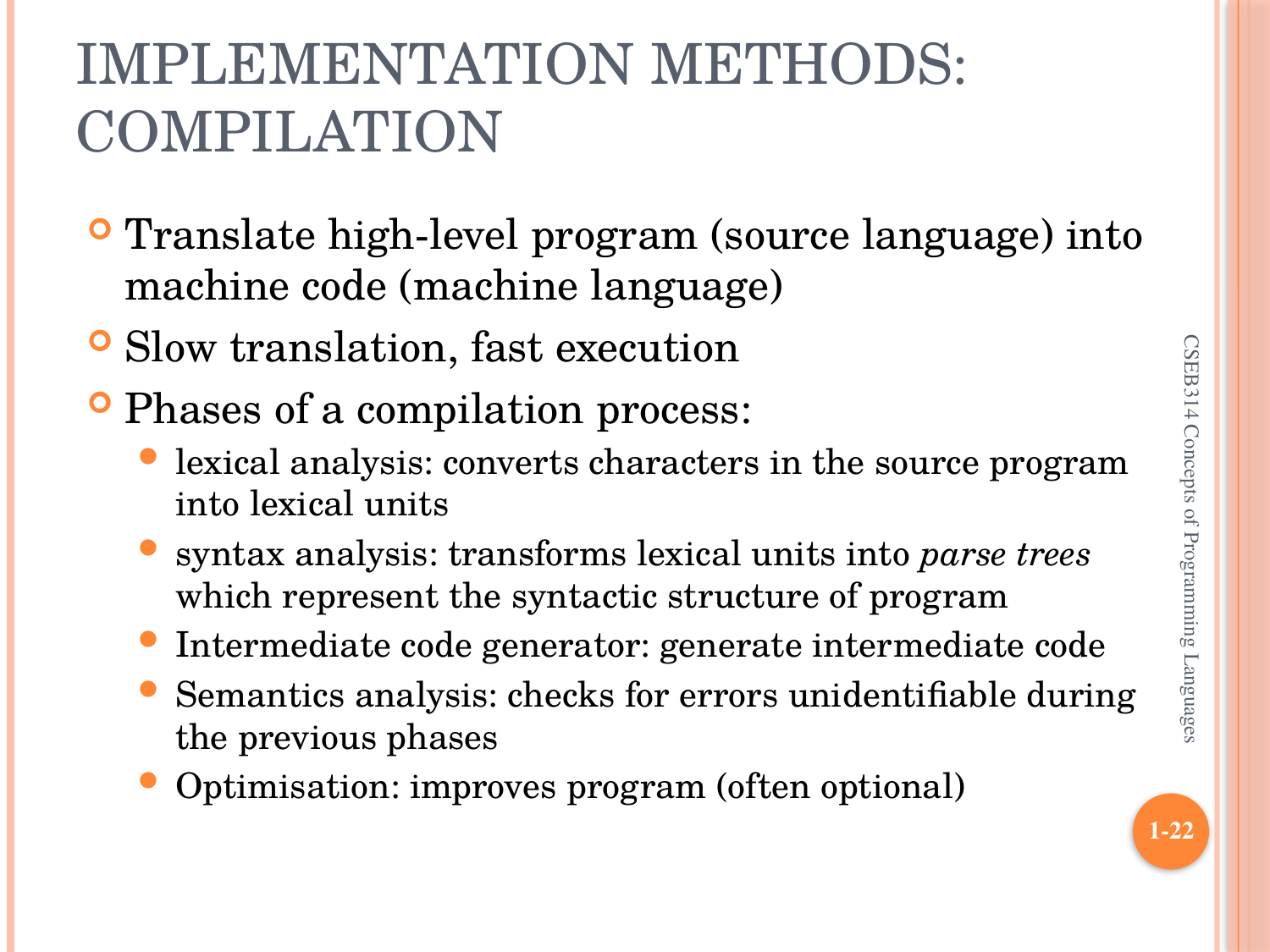

# Implementation Methods: Compilation
Translate high-level program (source language) into machine code (machine language)
Slow translation, fast execution
Phases of a compilation process:
lexical analysis: converts characters in the source program into lexical units
syntax analysis: transforms lexical units into parse trees which represent the syntactic structure of program
Intermediate code generator: generate intermediate code
Semantics analysis: checks for errors unidentifiable during the previous phases
Optimisation: improves program (often optional)

CSEB314 Concepts of Programming Languages
1-22